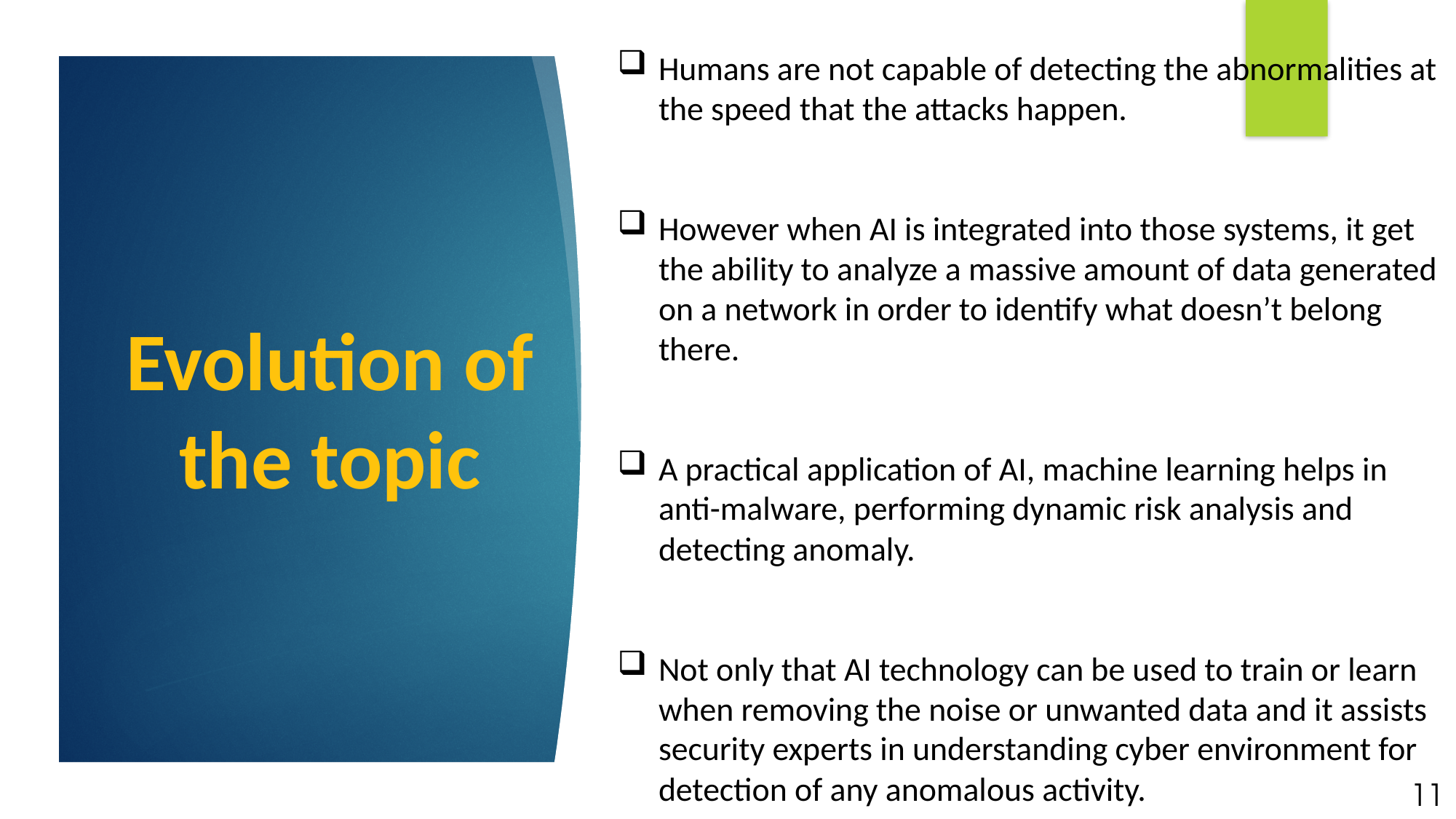

Humans are not capable of detecting the abnormalities at the speed that the attacks happen.

However when AI is integrated into those systems, it get the ability to analyze a massive amount of data generated on a network in order to identify what doesn’t belong there.

A practical application of AI, machine learning helps in anti-malware, performing dynamic risk analysis and detecting anomaly.

Not only that AI technology can be used to train or learn when removing the noise or unwanted data and it assists security experts in understanding cyber environment for detection of any anomalous activity.
# Evolution of the topic
11